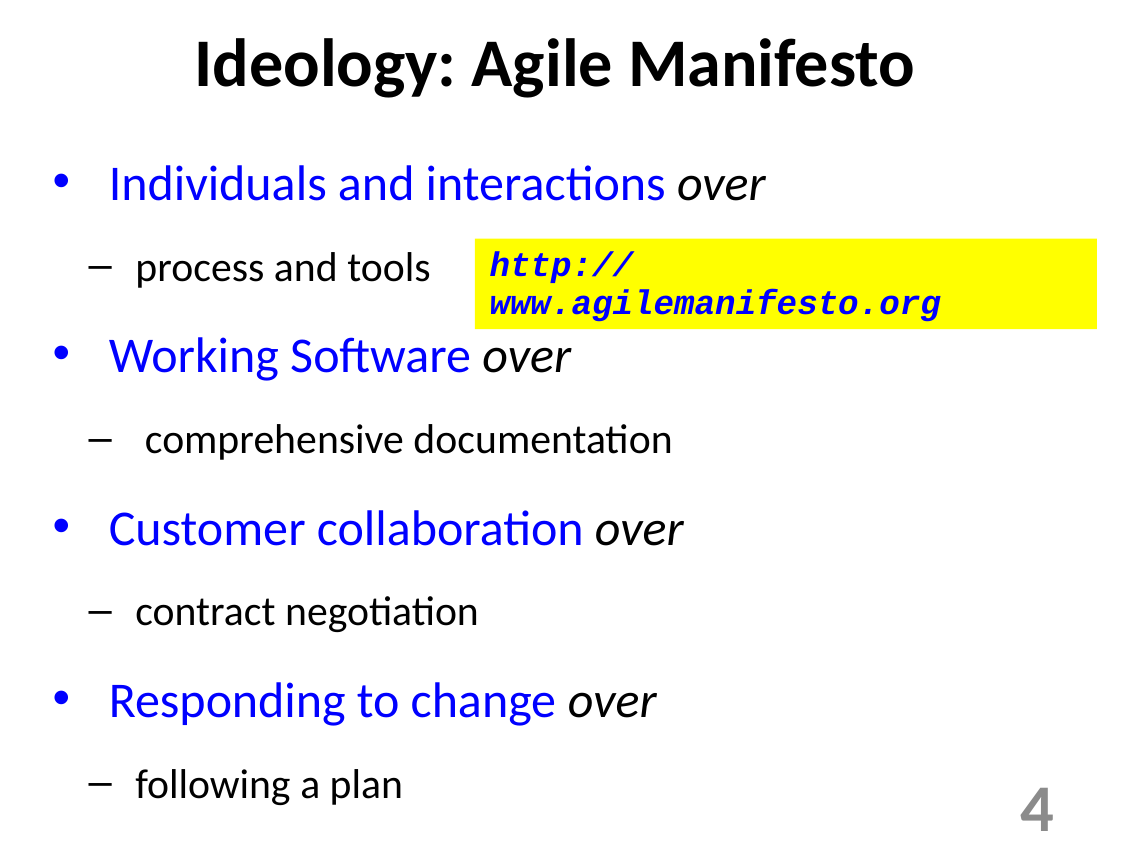

Ideology: Agile Manifesto
Individuals and interactions over
process and tools
Working Software over
 comprehensive documentation
Customer collaboration over
contract negotiation
Responding to change over
following a plan

http://www.agilemanifesto.org
4